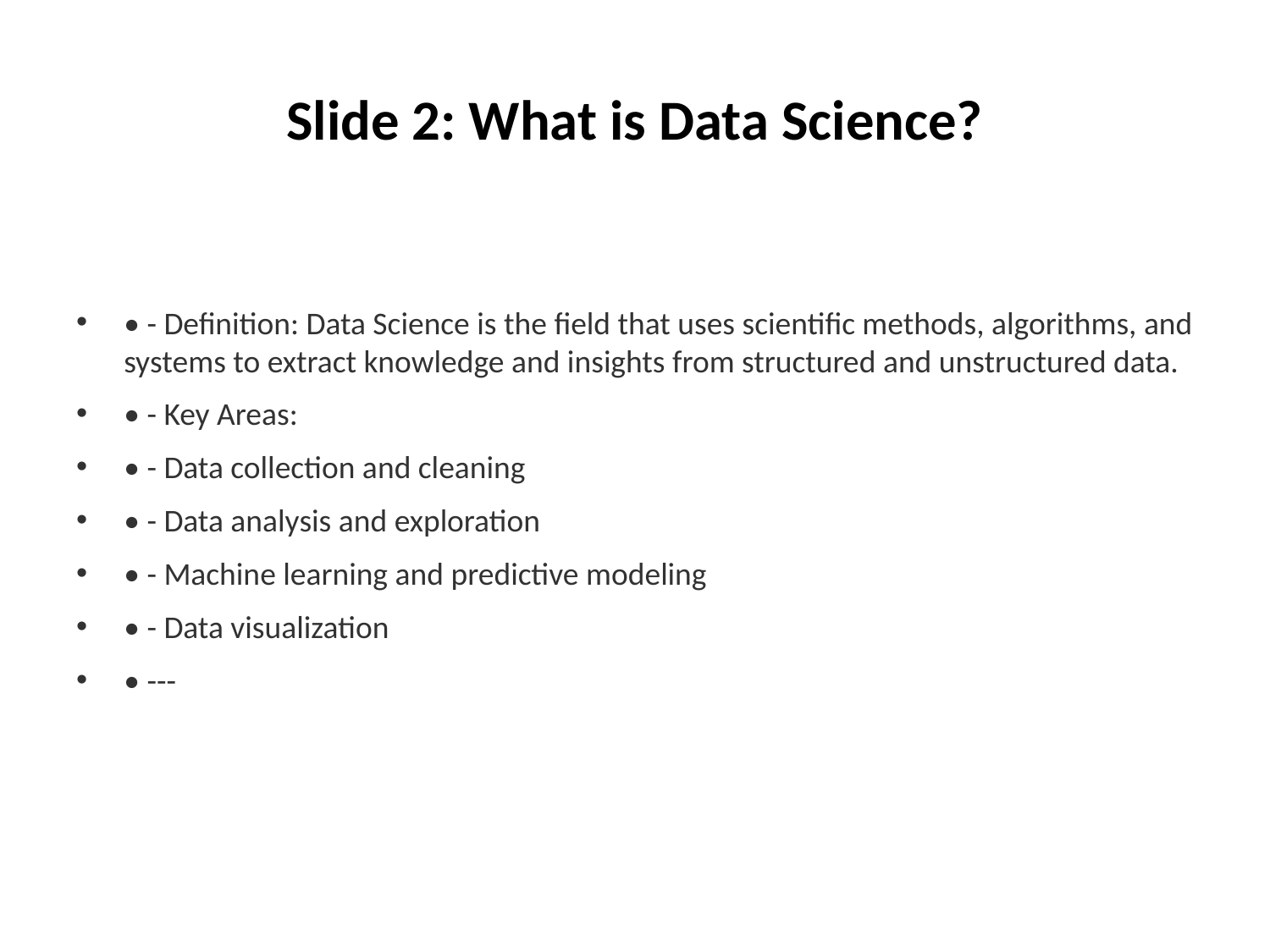

# Slide 2: What is Data Science?

• - Definition: Data Science is the field that uses scientific methods, algorithms, and systems to extract knowledge and insights from structured and unstructured data.
• - Key Areas:
• - Data collection and cleaning
• - Data analysis and exploration
• - Machine learning and predictive modeling
• - Data visualization
• ---